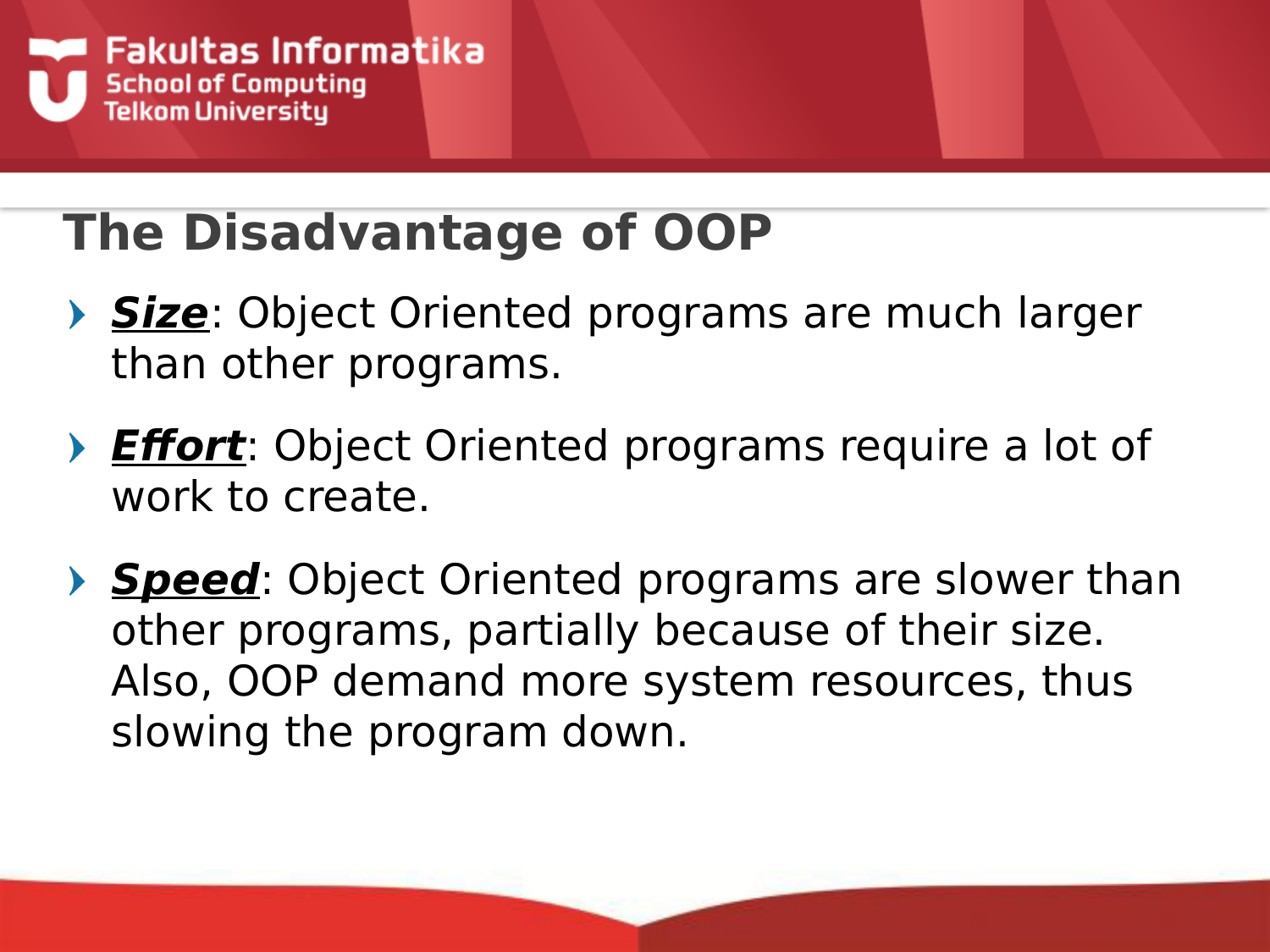

# The Disadvantage of OOP
Size: Object Oriented programs are much larger than other programs.
Effort: Object Oriented programs require a lot of work to create.
Speed: Object Oriented programs are slower than other programs, partially because of their size. Also, OOP demand more system resources, thus slowing the program down.